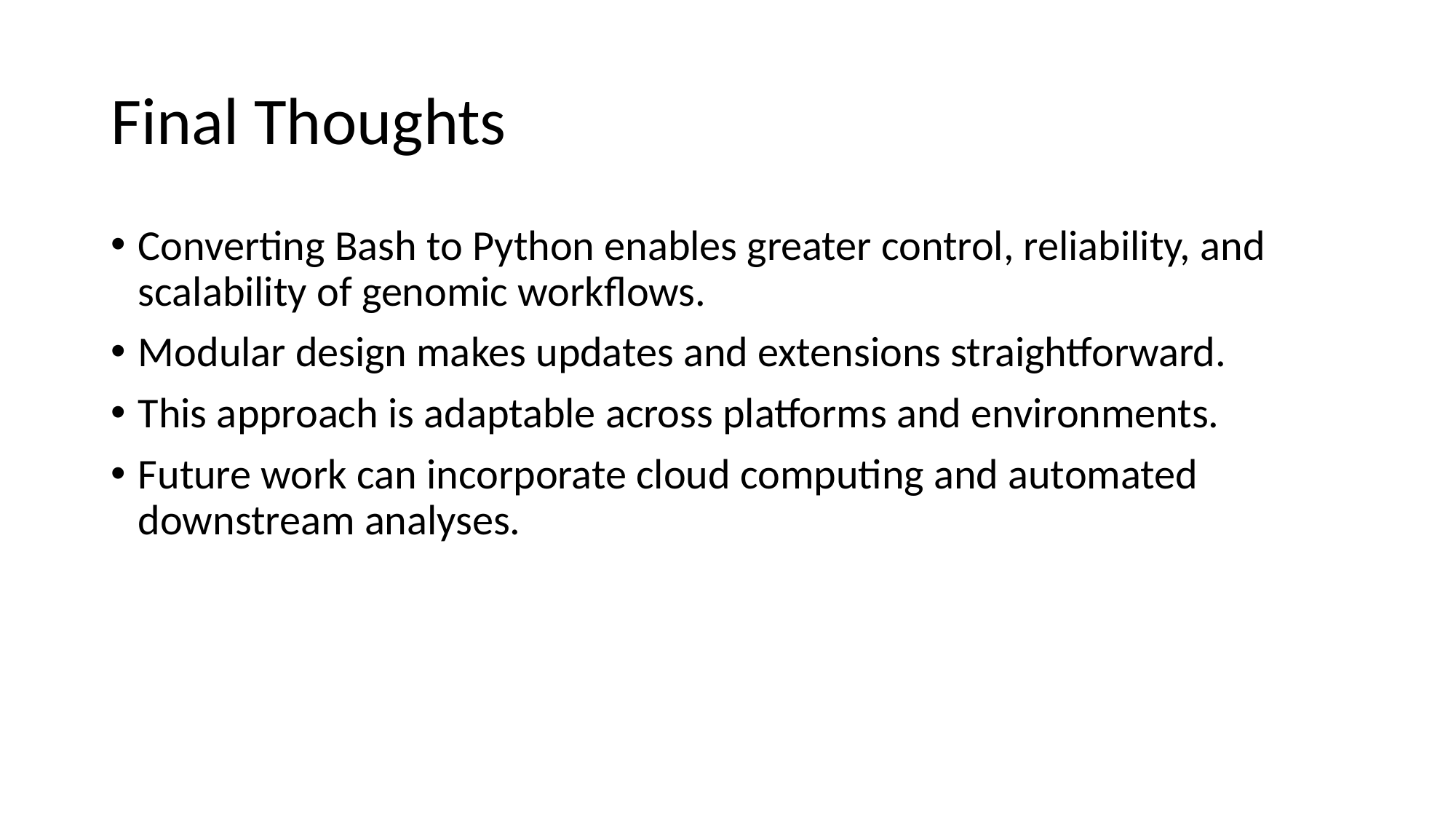

# Final Thoughts
Converting Bash to Python enables greater control, reliability, and scalability of genomic workflows.
Modular design makes updates and extensions straightforward.
This approach is adaptable across platforms and environments.
Future work can incorporate cloud computing and automated downstream analyses.